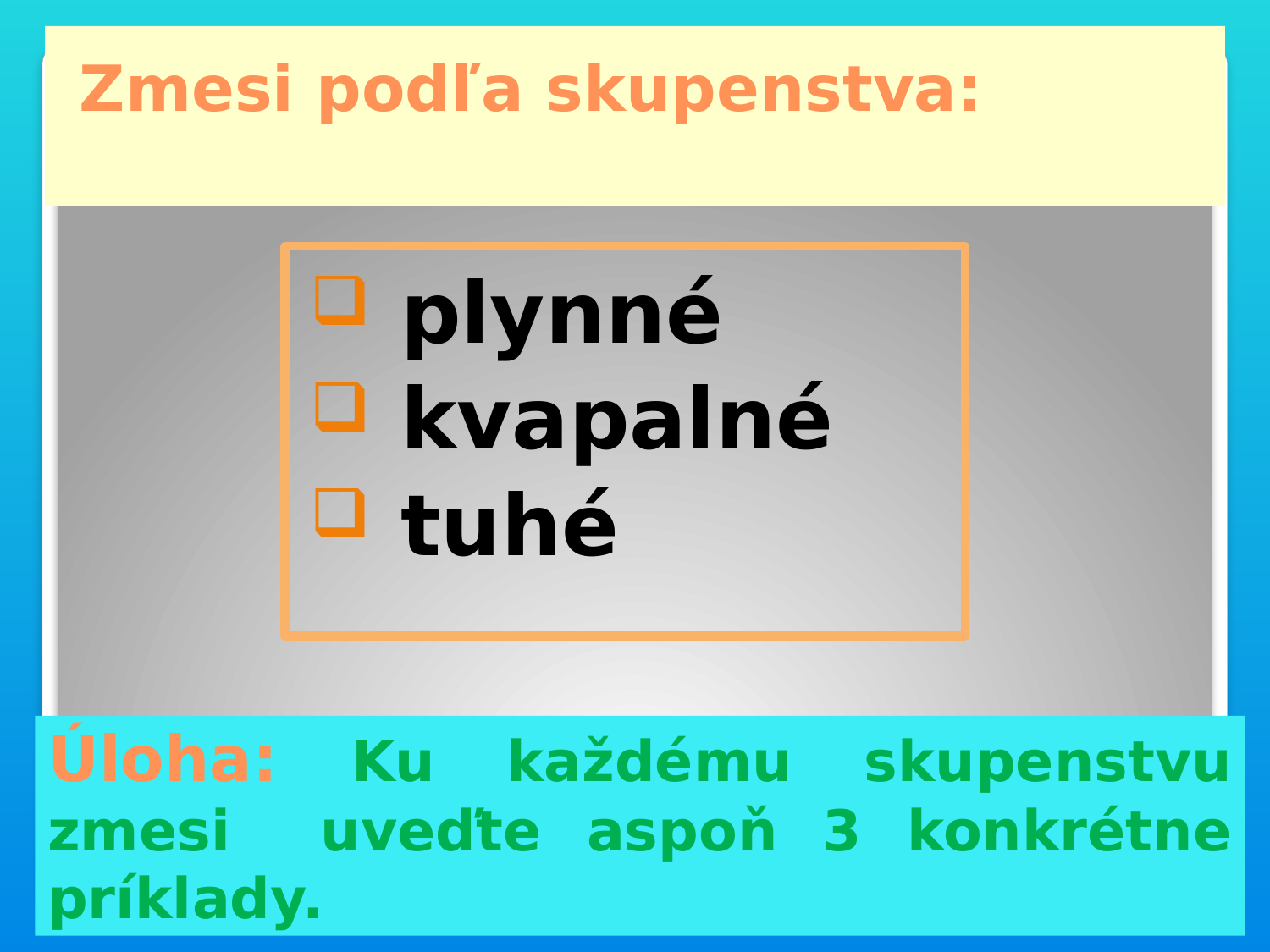

# Zmesi podľa skupenstva:
 plynné
 kvapalné
 tuhé
Úloha: Ku každému skupenstvu zmesi  uveďte aspoň 3 konkrétne príklady.